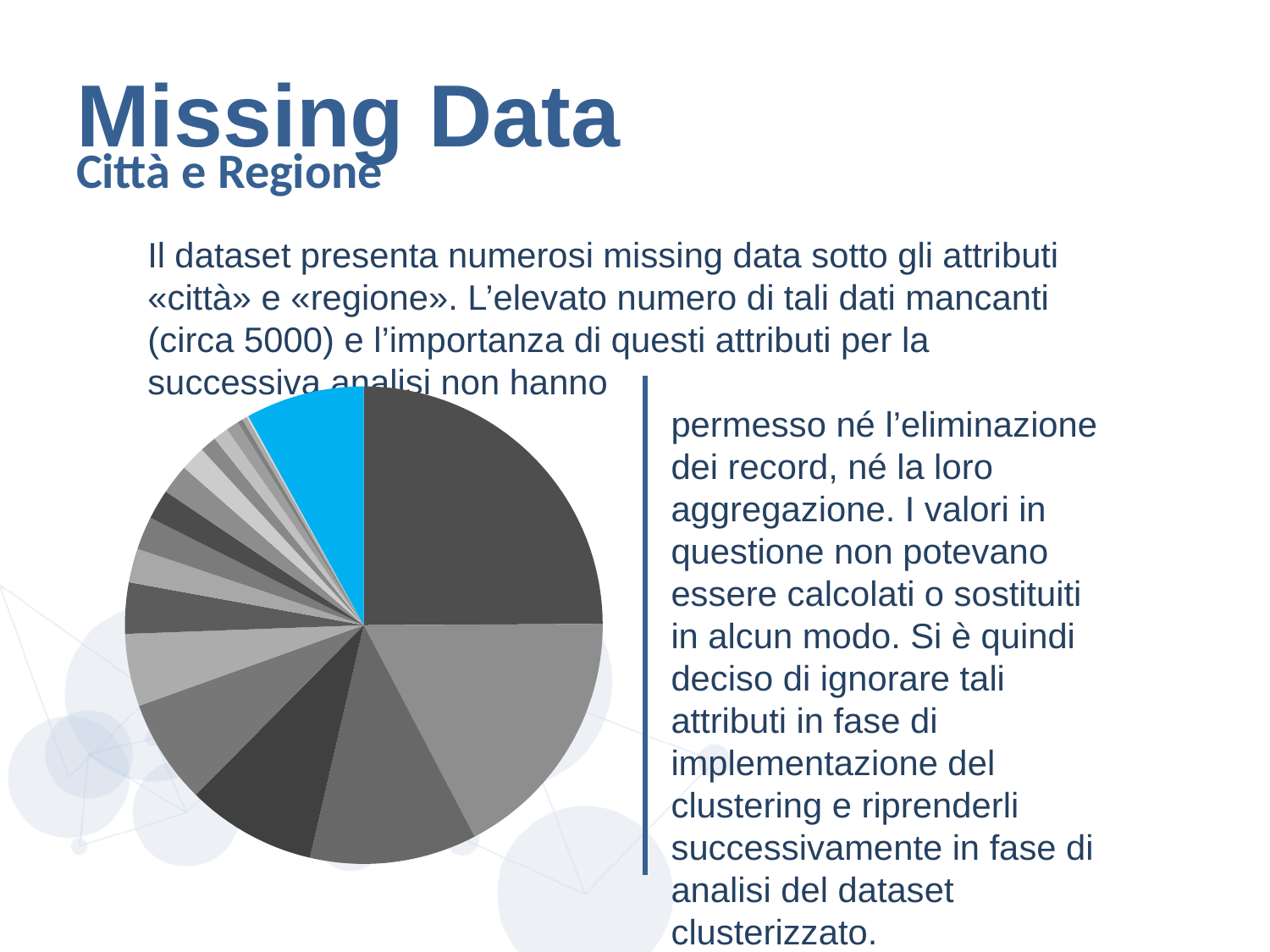

# Missing Data
Città e Regione
Il dataset presenta numerosi missing data sotto gli attributi «città» e «regione». L’elevato numero di tali dati mancanti (circa 5000) e l’importanza di questi attributi per la successiva analisi non hanno
permesso né l’eliminazione dei record, né la loro aggregazione. I valori in questione non potevano essere calcolati o sostituiti in alcun modo. Si è quindi deciso di ignorare tali attributi in fase di implementazione del clustering e riprenderli successivamente in fase di analisi del dataset clusterizzato.

### Chart

| Category |  |
|---|---|
| Piemonte | 15684.0 |
| Lombardia | 10957.0 |
| Lazio | 7117.0 |
| Toscana | 5536.0 |
| Emilia-Romagna | 4466.0 |
| Veneto | 3087.0 |
| Umbria | 2184.0 |
| Liguria | 1445.0 |
| Trentino-Alto Adige | 1415.0 |
| Molise | 1276.0 |
| Calabria | 1262.0 |
| Campania | 1065.0 |
| Sicilia | 700.0 |
| Puglia | 652.0 |
| Friuli-Venezia Giulia | 543.0 |
| Sardegna | 228.0 |
| Marche | 209.0 |
| Abruzzo | 52.0 |
| Valle d'Aosta | 26.0 |
| Basilicata | 0.0 |
| Unknow | 5051.0 |